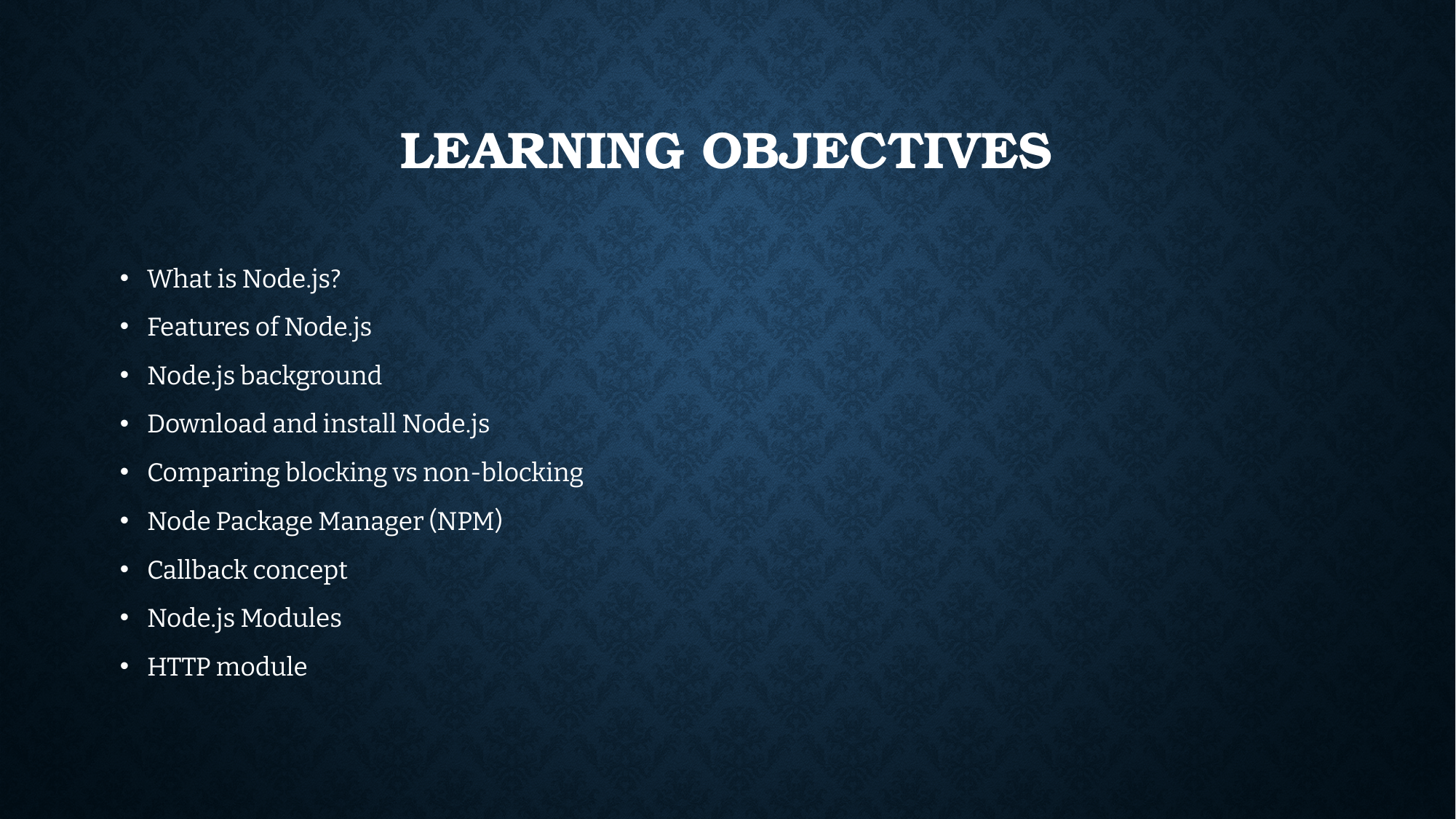

# Learning Objectives
What is Node.js?
Features of Node.js
Node.js background
Download and install Node.js
Comparing blocking vs non-blocking
Node Package Manager (NPM)
Callback concept
Node.js Modules
HTTP module